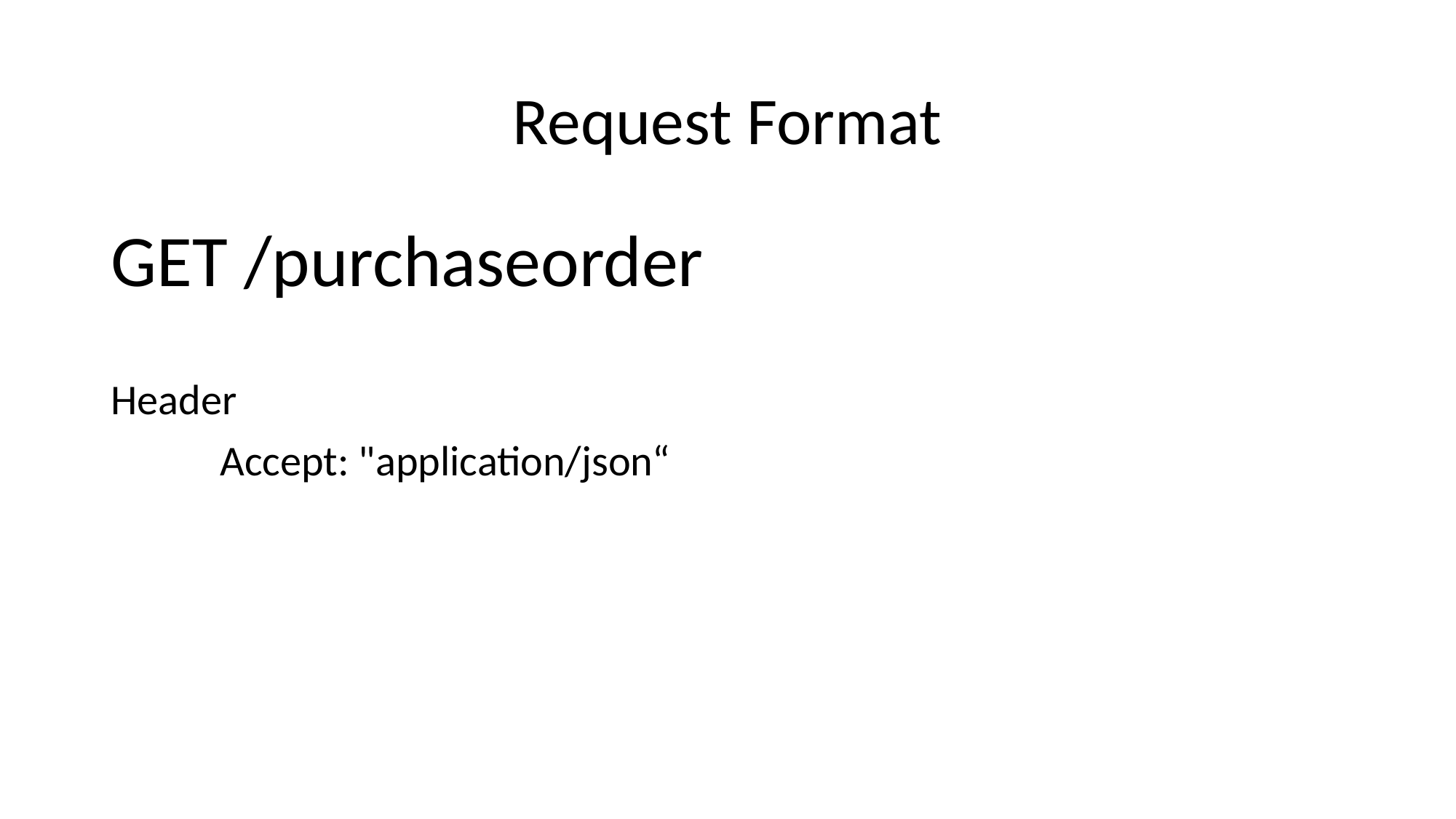

# Request Format
GET /purchaseorder

Header
	Accept: "application/json“